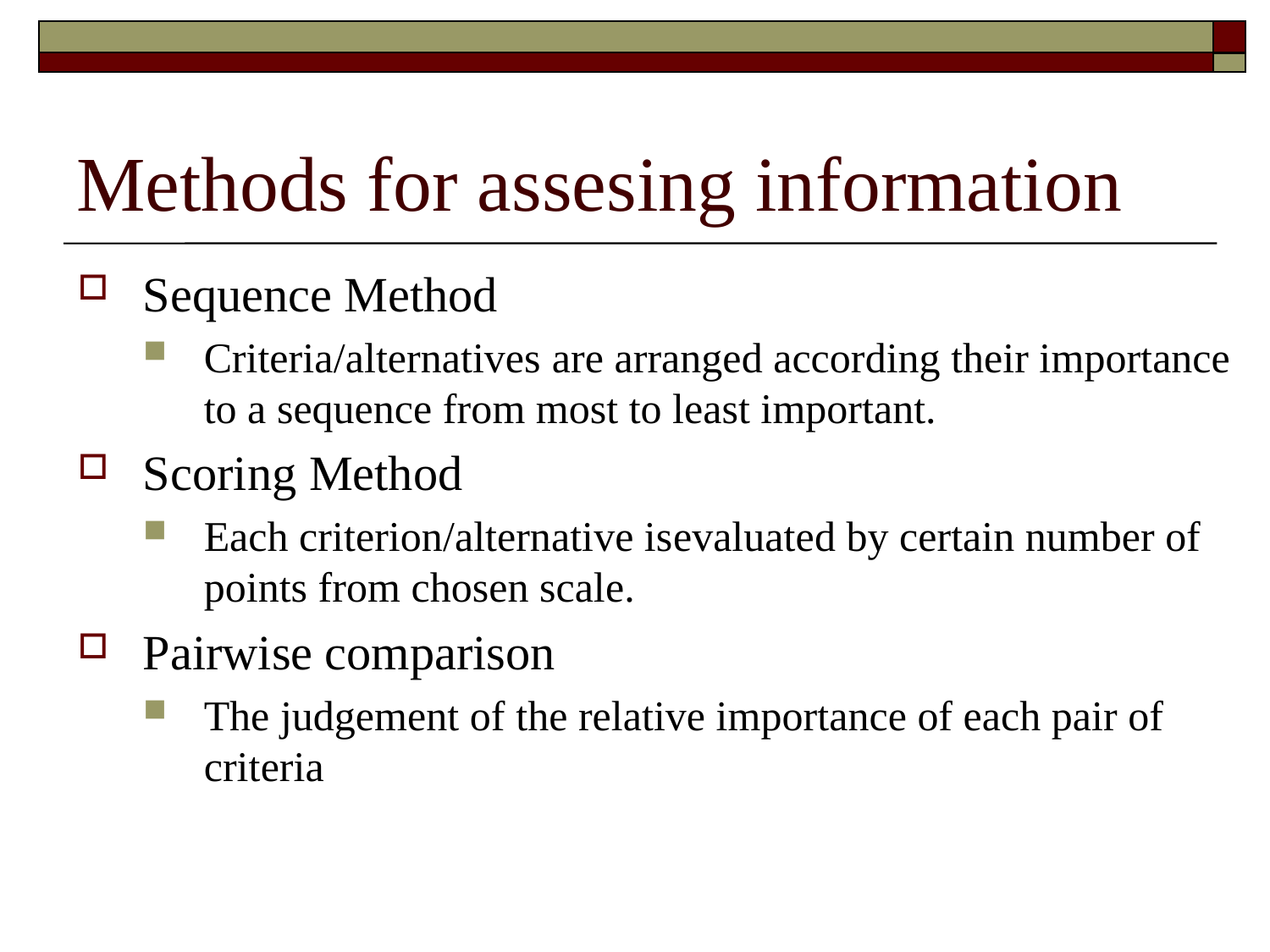

# Methods for assesing information
Sequence Method
Criteria/alternatives are arranged according their importance to a sequence from most to least important.
Scoring Method
Each criterion/alternative isevaluated by certain number of points from chosen scale.
Pairwise comparison
The judgement of the relative importance of each pair of criteria